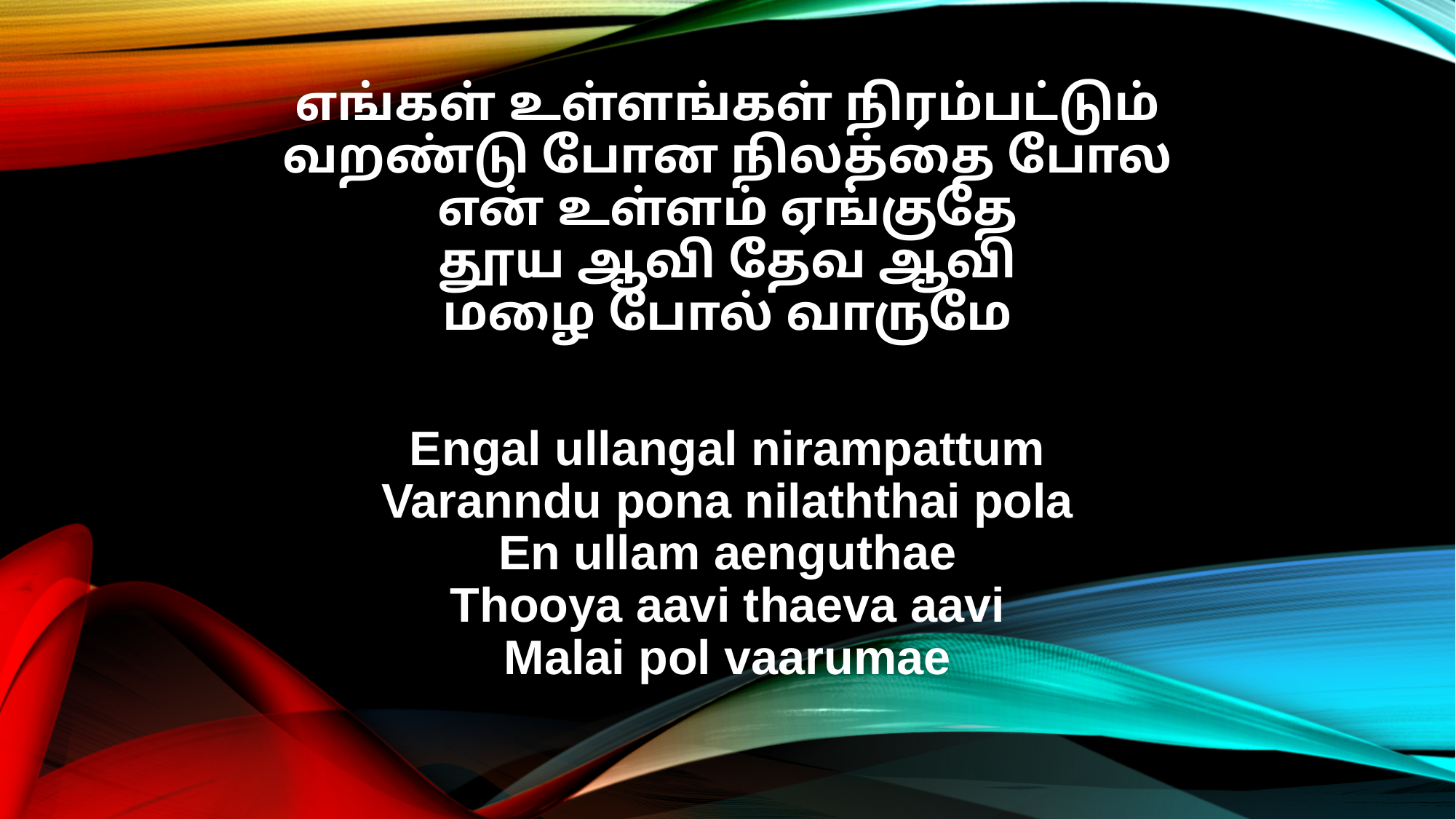

எங்கள் உள்ளங்கள் நிரம்பட்டும்
வறண்டு போன நிலத்தை போல
என் உள்ளம் ஏங்குதே
தூய ஆவி தேவ ஆவி
மழை போல் வாருமே

Engal ullangal nirampattum
Varanndu pona nilaththai pola
En ullam aenguthae
Thooya aavi thaeva aavi
Malai pol vaarumae